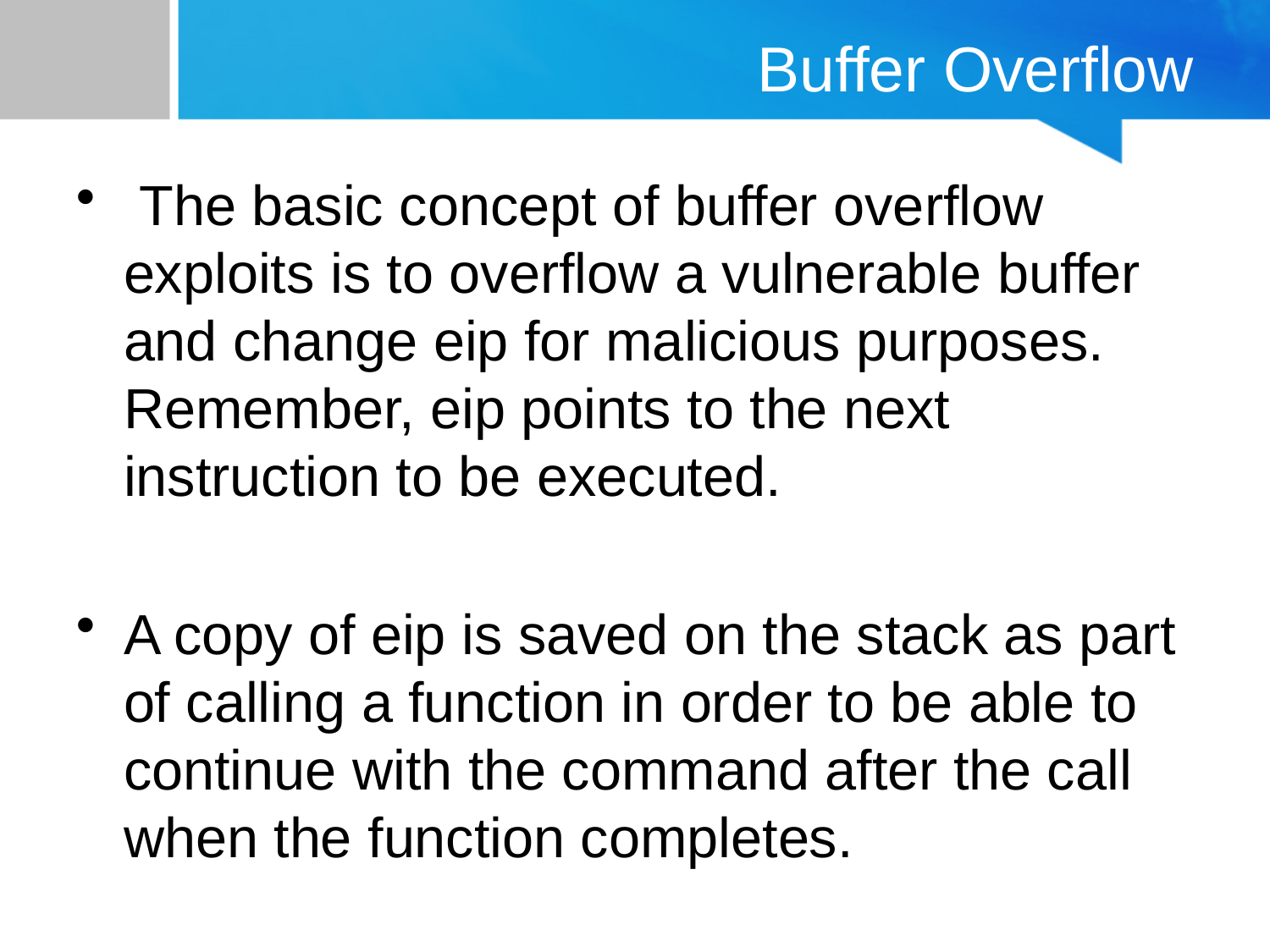

# Buffer Overflow
 The basic concept of buffer overflow exploits is to overflow a vulnerable buffer and change eip for malicious purposes. Remember, eip points to the next instruction to be executed.

A copy of eip is saved on the stack as part of calling a function in order to be able to continue with the command after the call when the function completes.